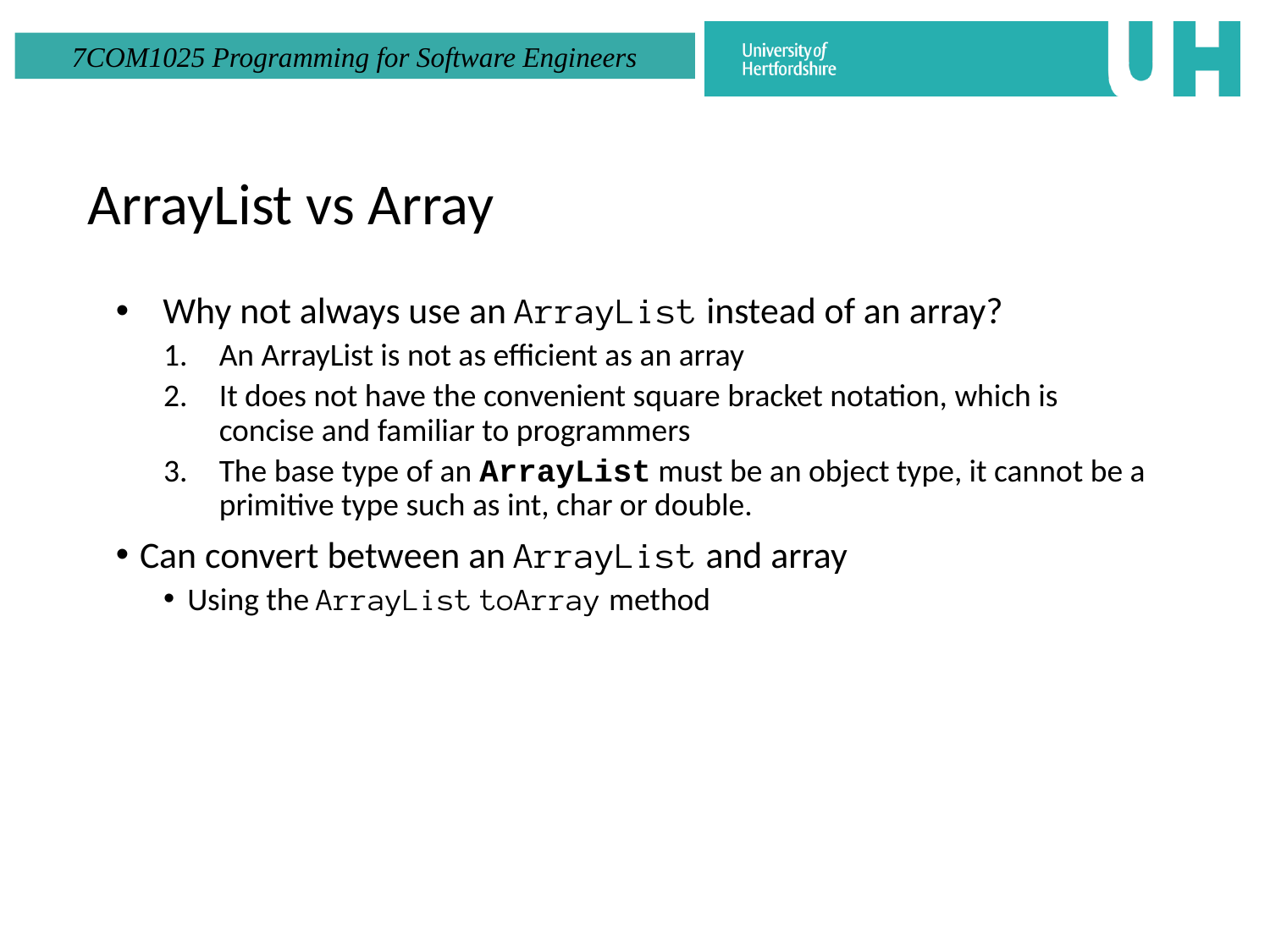

# ArrayList vs Array
Why not always use an ArrayList instead of an array?
An ArrayList is not as efficient as an array
It does not have the convenient square bracket notation, which is concise and familiar to programmers
The base type of an ArrayList must be an object type, it cannot be a primitive type such as int, char or double.
Can convert between an ArrayList and array
Using the ArrayList toArray method